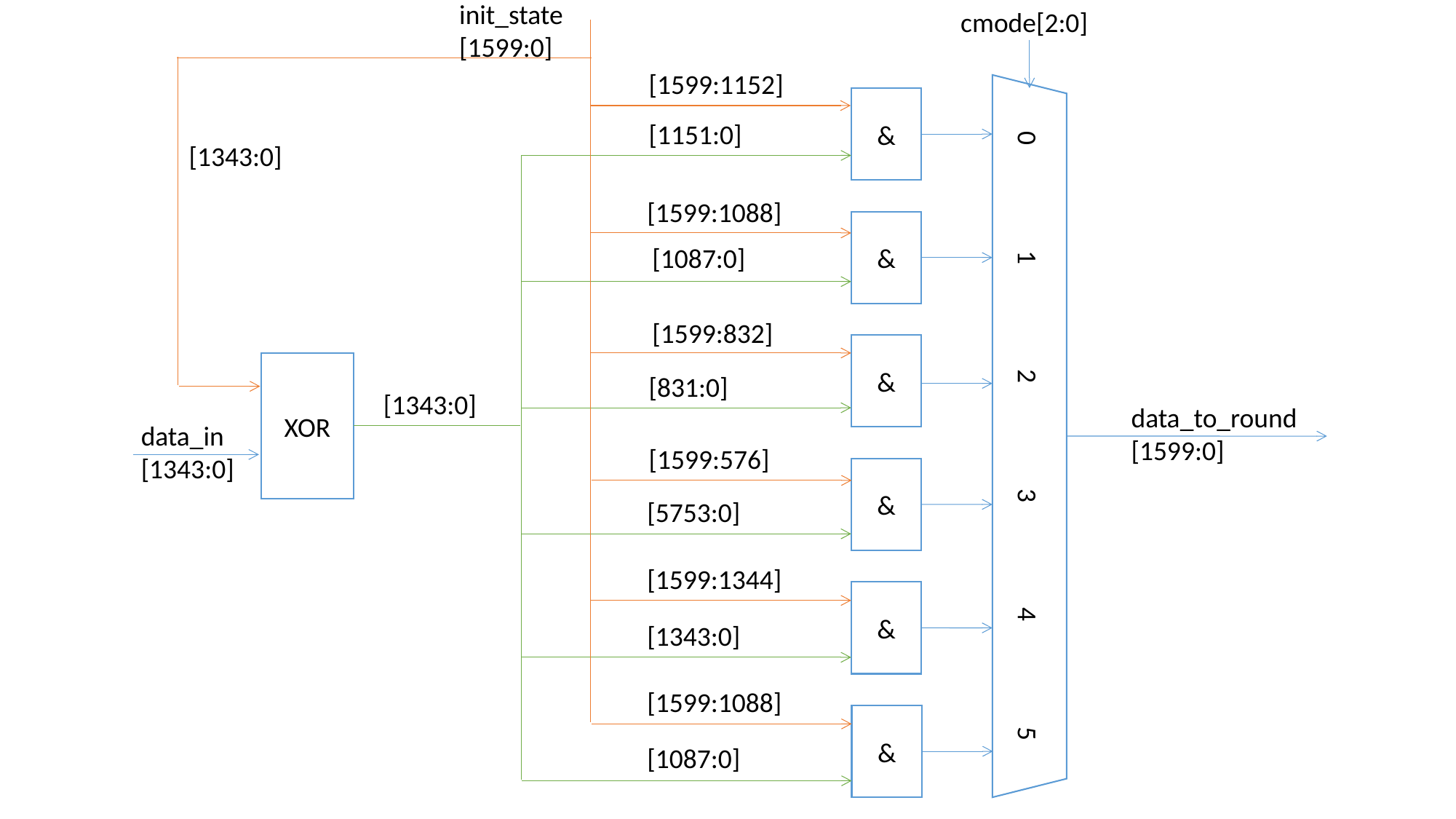

cmode[2:0]
init_state
[1599:0]
[1599:1152]
&
[1151:0]
[1343:0]
[1599:1088]
&
[1087:0]
[1599:832]
&
XOR
[831:0]
[1343:0]
data_to_round
[1599:0]
0                 1                 2                 3                 4                 5
data_in
[1343:0]
[1599:576]
&
[5753:0]
[1599:1344]
&
[1343:0]
[1599:1088]
&
[1087:0]